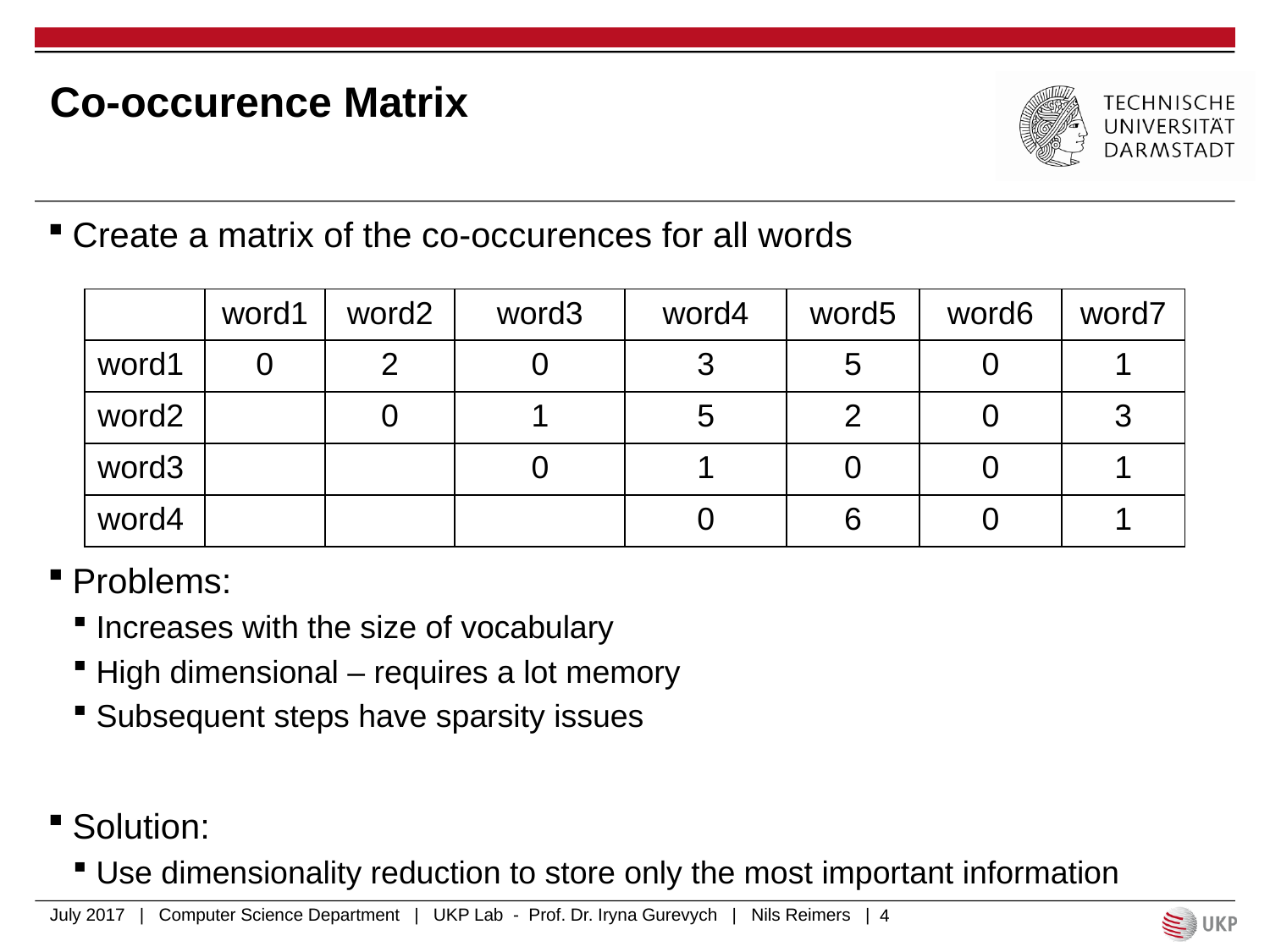

# Co-occurence Matrix
Create a matrix of the co-occurences for all words

Problems:
Increases with the size of vocabulary
High dimensional – requires a lot memory
Subsequent steps have sparsity issues

Solution:
Use dimensionality reduction to store only the most important information
|  | word1 | word2 | word3 | word4 | word5 | word6 | word7 |
| --- | --- | --- | --- | --- | --- | --- | --- |
| word1 | 0 | 2 | 0 | 3 | 5 | 0 | 1 |
| word2 |  | 0 | 1 | 5 | 2 | 0 | 3 |
| word3 |  |  | 0 | 1 | 0 | 0 | 1 |
| word4 |  |  |  | 0 | 6 | 0 | 1 |
July 2017   |   Computer Science Department   |   UKP Lab  -  Prof. Dr. Iryna Gurevych   |   Nils Reimers   |